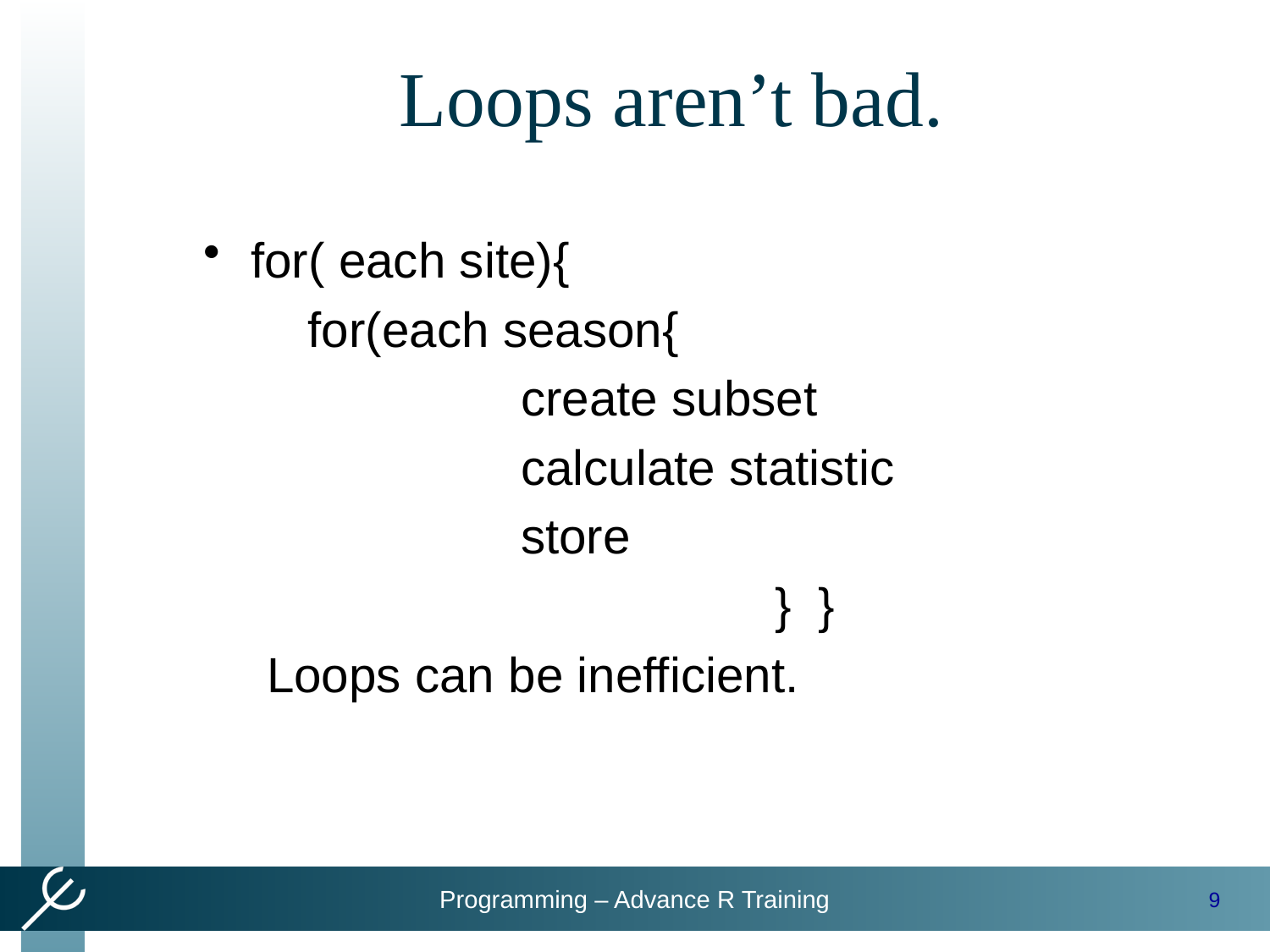

# Loops aren’t bad.
for( each site){
   for(each season{
		create subset
		calculate statistic
		store
				}  }
Loops can be inefficient.